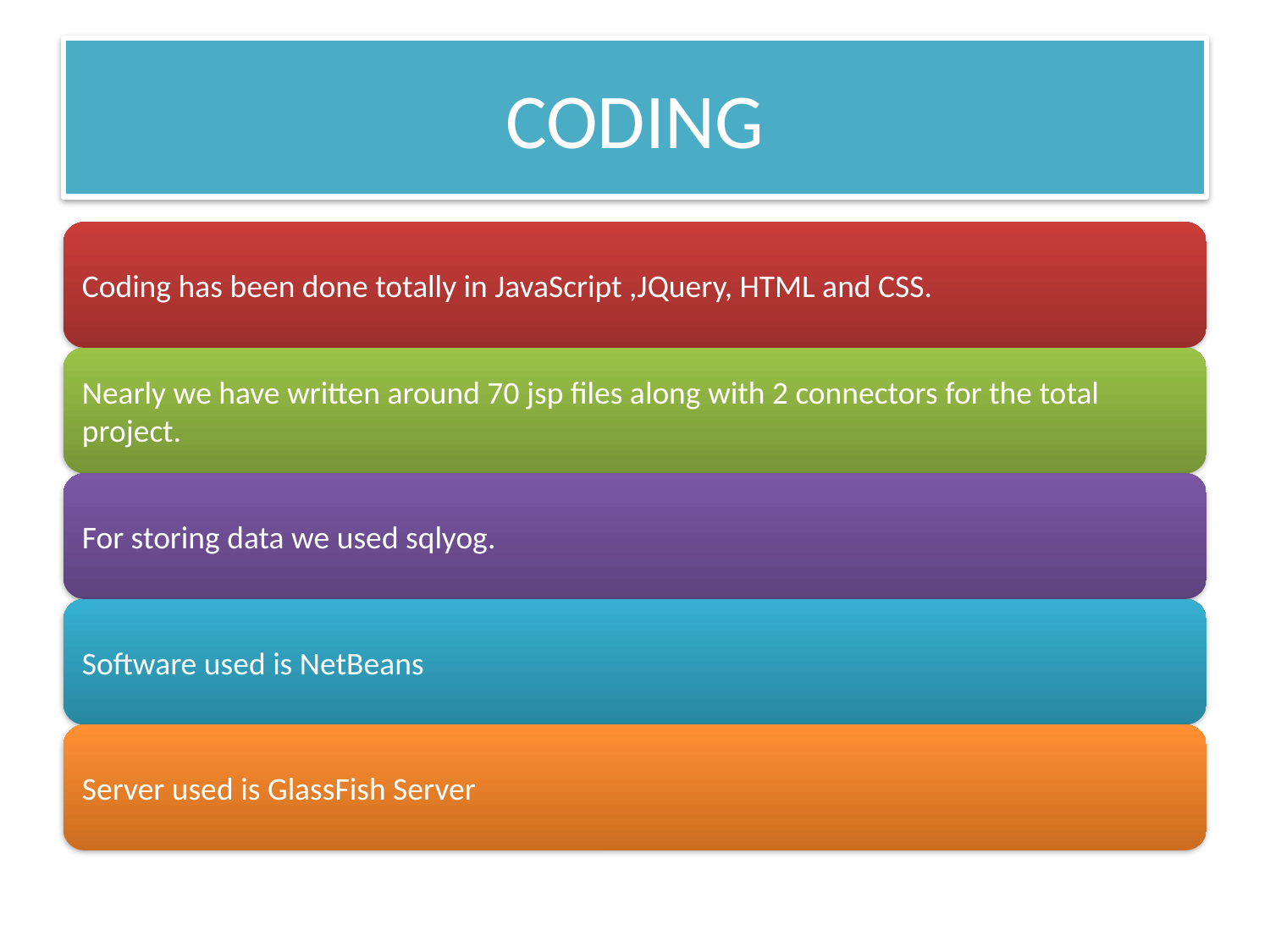

# CODING
Coding has been done totally in JavaScript ,JQuery, HTML and CSS.
Nearly we have written around 70 jsp files along with 2 connectors for the total project.
For storing data we used sqlyog.
Software used is NetBeans
Server used is GlassFish Server